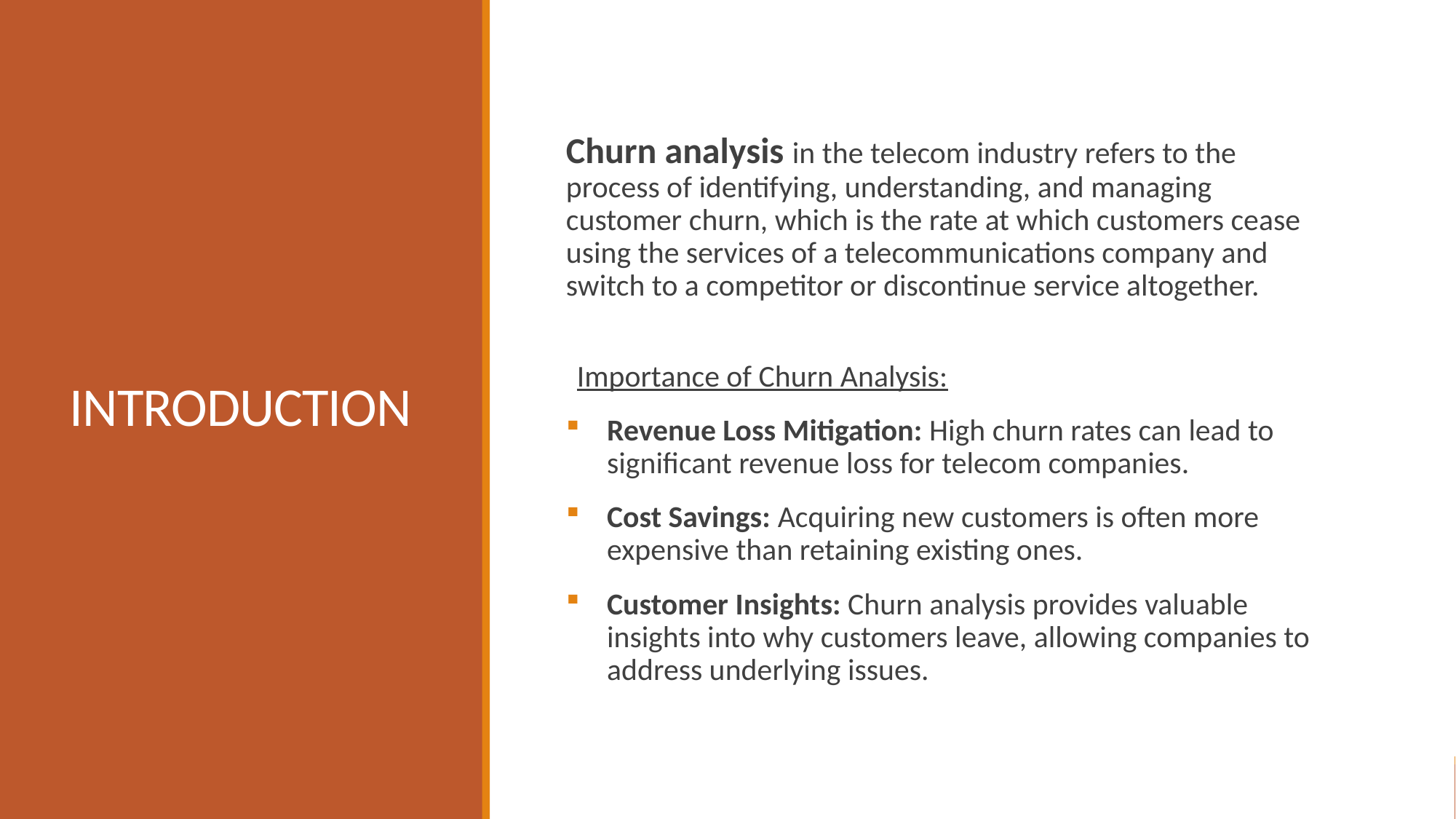

# INTRODUCTION
Churn analysis in the telecom industry refers to the process of identifying, understanding, and managing customer churn, which is the rate at which customers cease using the services of a telecommunications company and switch to a competitor or discontinue service altogether.
Importance of Churn Analysis:
Revenue Loss Mitigation: High churn rates can lead to significant revenue loss for telecom companies.
Cost Savings: Acquiring new customers is often more expensive than retaining existing ones.
Customer Insights: Churn analysis provides valuable insights into why customers leave, allowing companies to address underlying issues.